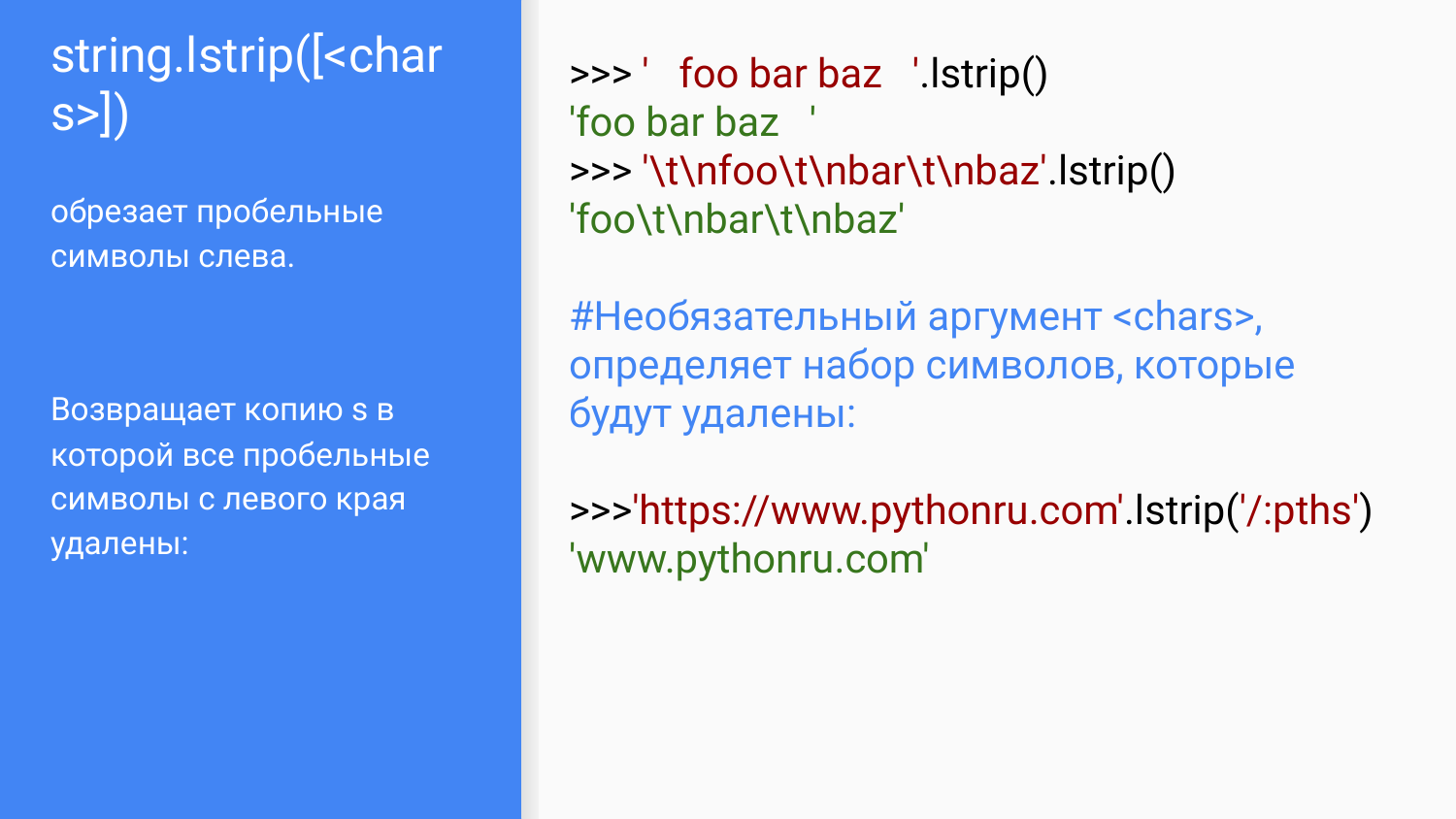

# string.lstrip([<chars>])
>>> '   foo bar baz   '.lstrip()
'foo bar baz   '
>>> '\t\nfoo\t\nbar\t\nbaz'.lstrip()
'foo\t\nbar\t\nbaz'

#Необязательный аргумент <chars>, определяет набор символов, которые будут удалены:

>>>'https://www.pythonru.com'.lstrip('/:pths')
'www.pythonru.com'

обрезает пробельные символы слева.

Возвращает копию s в которой все пробельные символы с левого края удалены: